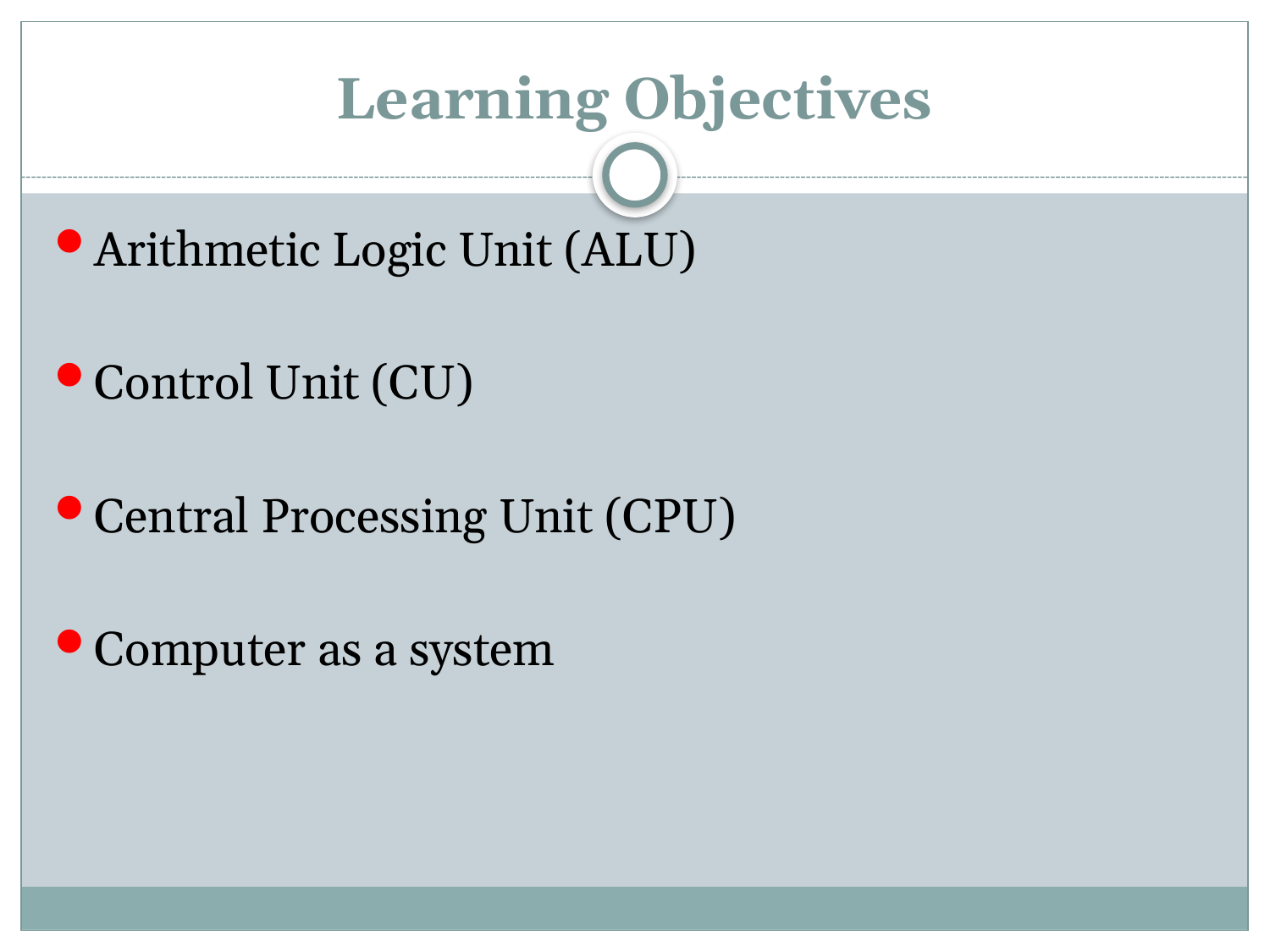

# Learning Objectives
Arithmetic Logic Unit (ALU)

Control Unit (CU)

Central Processing Unit (CPU)

Computer as a system